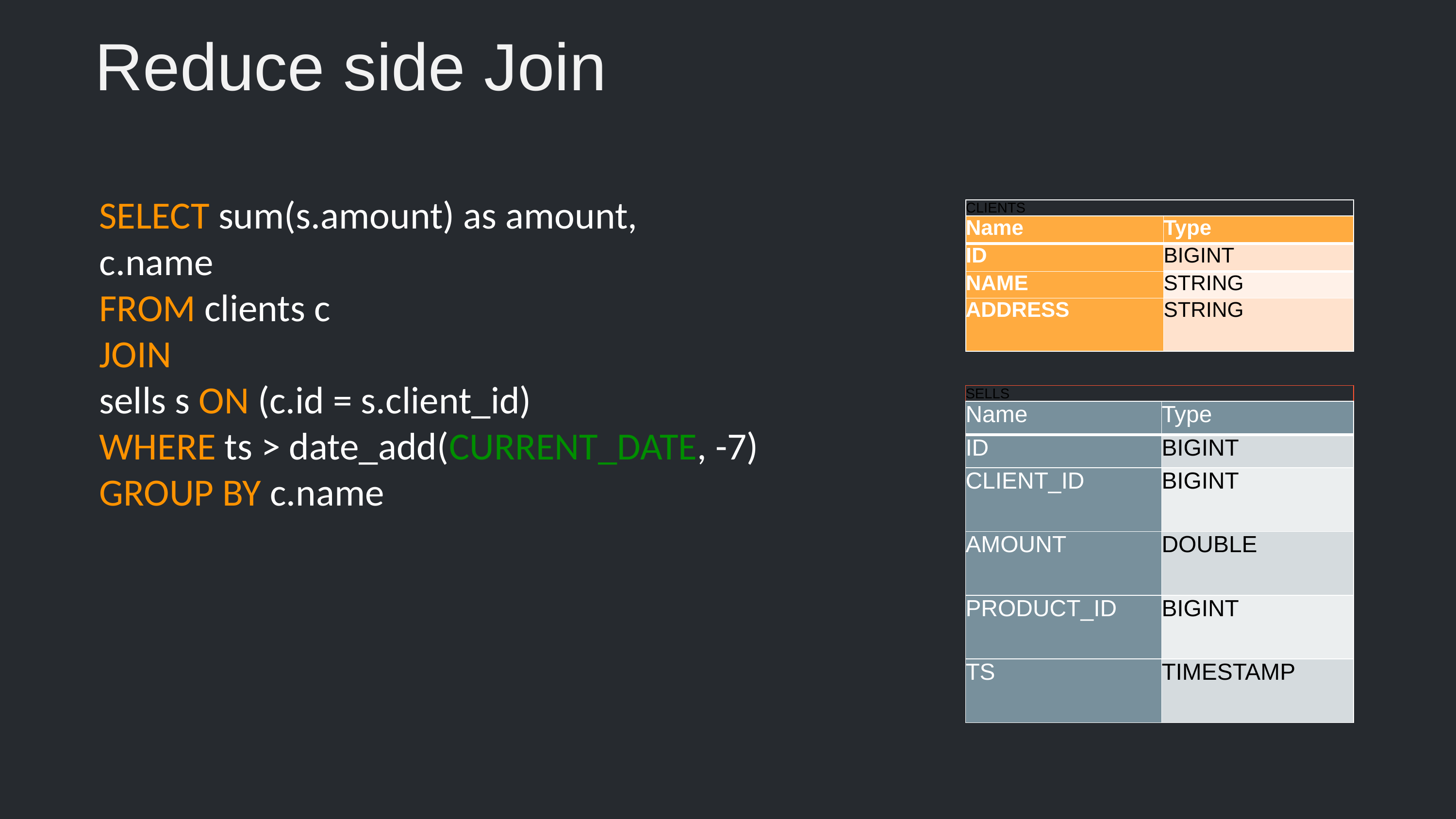

# Reduce side Join
SELECT sum(s.amount) as amount,
c.name
FROM clients c
JOIN
sells s ON (c.id = s.client_id)
WHERE ts > date_add(CURRENT_DATE, -7)
GROUP BY c.name
| CLIENTS |  |
| --- | --- |
| Name | Type |
| ID | BIGINT |
| NAME | STRING |
| ADDRESS | STRING |
| SELLS |  |
| --- | --- |
| Name | Type |
| ID | BIGINT |
| CLIENT\_ID | BIGINT |
| AMOUNT | DOUBLE |
| PRODUCT\_ID | BIGINT |
| TS | TIMESTAMP |